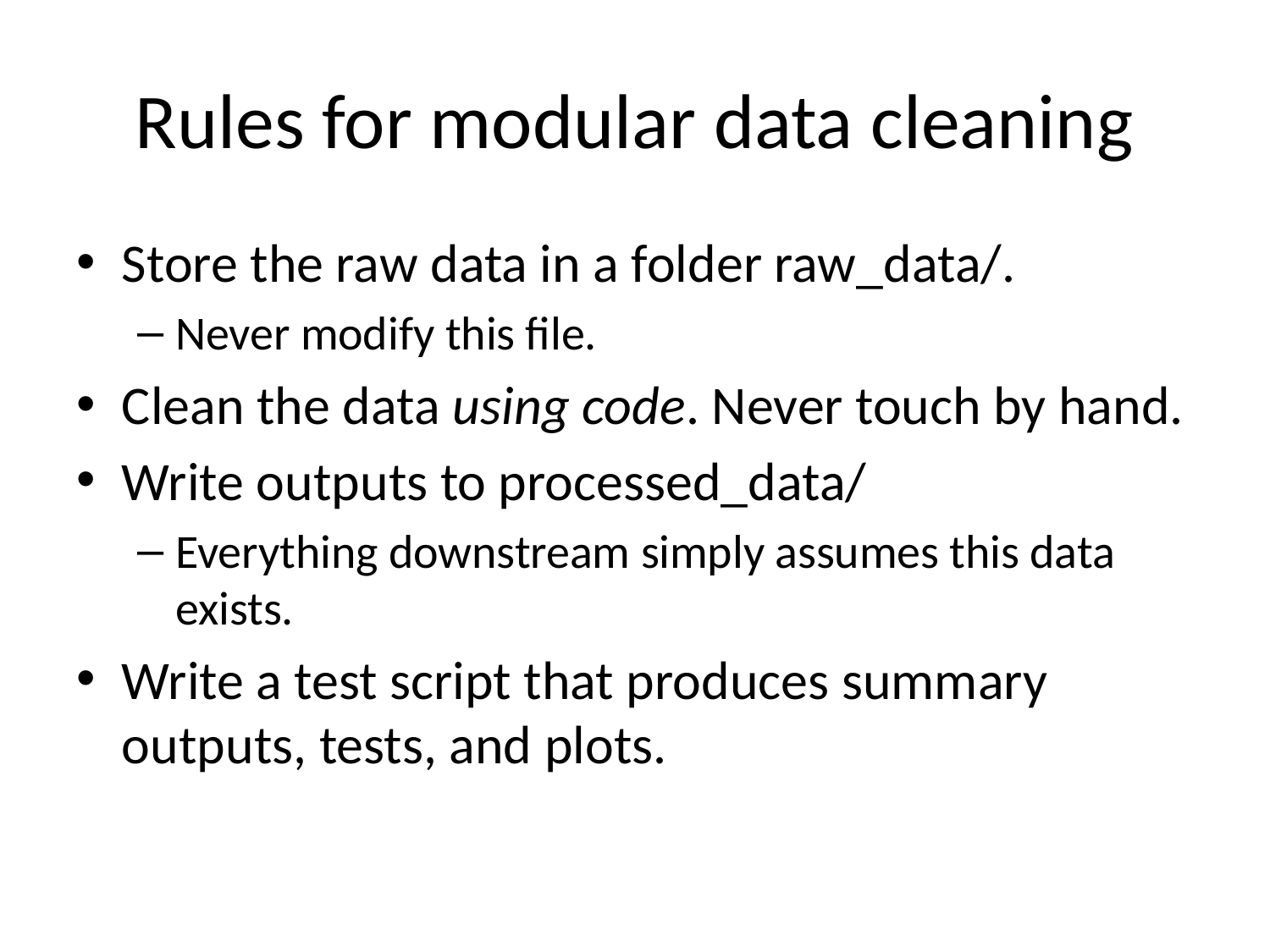

# Rules for modular data cleaning
Store the raw data in a folder raw_data/.
Never modify this file.
Clean the data using code. Never touch by hand.
Write outputs to processed_data/
Everything downstream simply assumes this data exists.
Write a test script that produces summary outputs, tests, and plots.